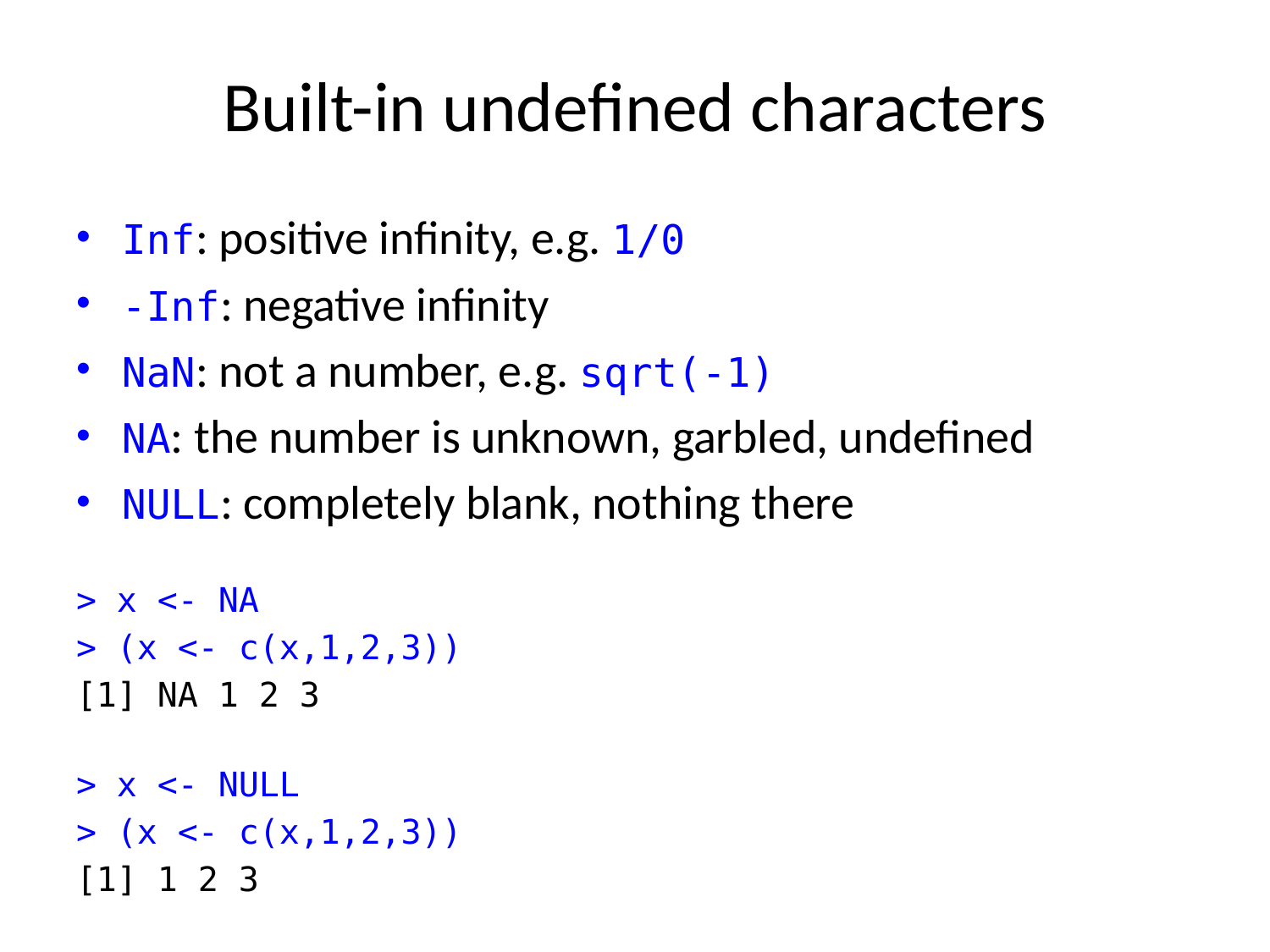

# Built-in undefined characters
Inf: positive infinity, e.g. 1/0
-Inf: negative infinity
NaN: not a number, e.g. sqrt(-1)
NA: the number is unknown, garbled, undefined
NULL: completely blank, nothing there

> x <- NA
> (x <- c(x,1,2,3))
[1] NA 1 2 3

> x <- NULL
> (x <- c(x,1,2,3))
[1] 1 2 3